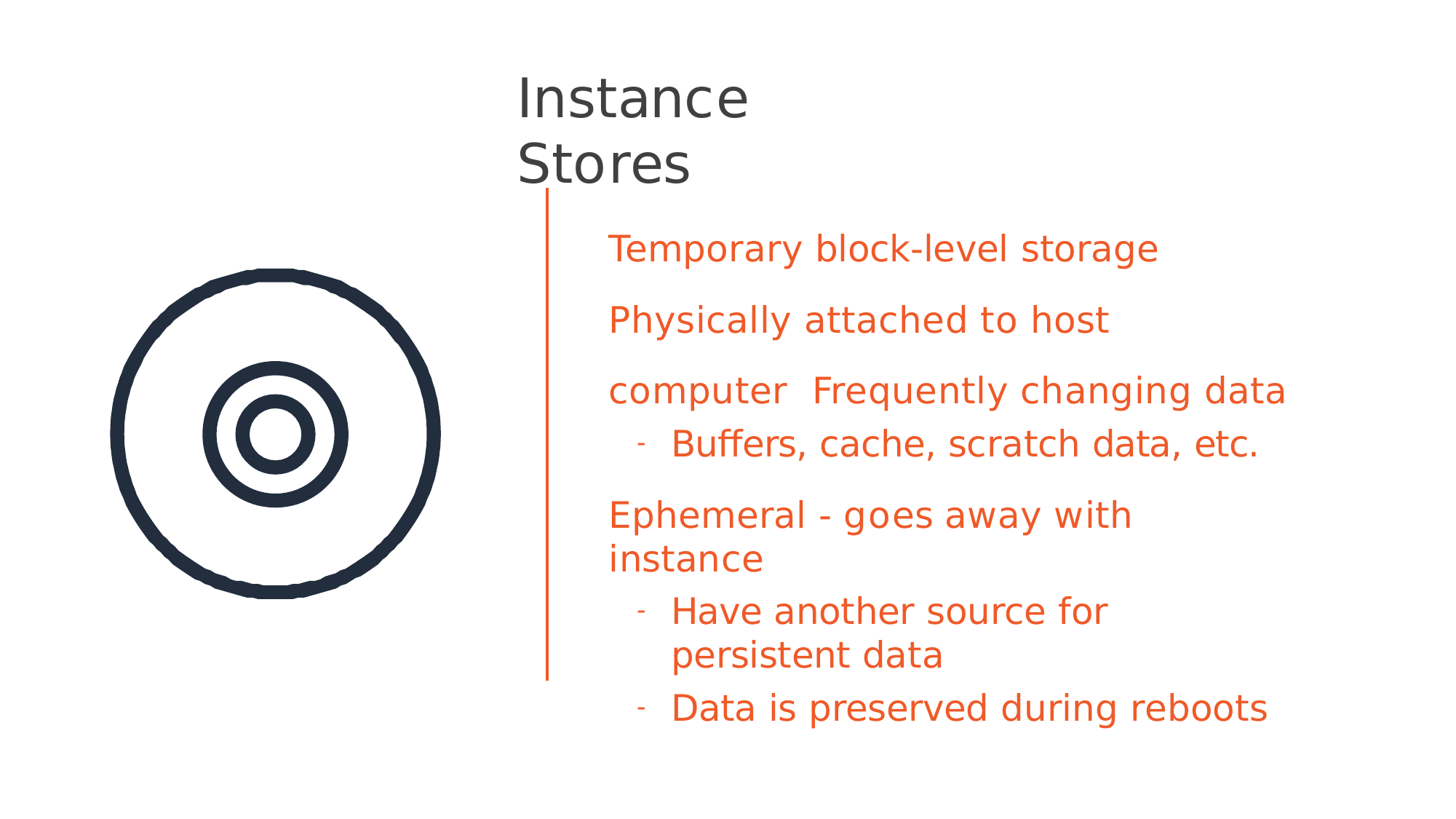

# Instance Stores

Temporary block-level storage
Physically attached to host computer  Frequently changing data
Buffers, cache, scratch data, etc.
Ephemeral - goes away with instance
Have another source for persistent data
Data is preserved during reboots

14